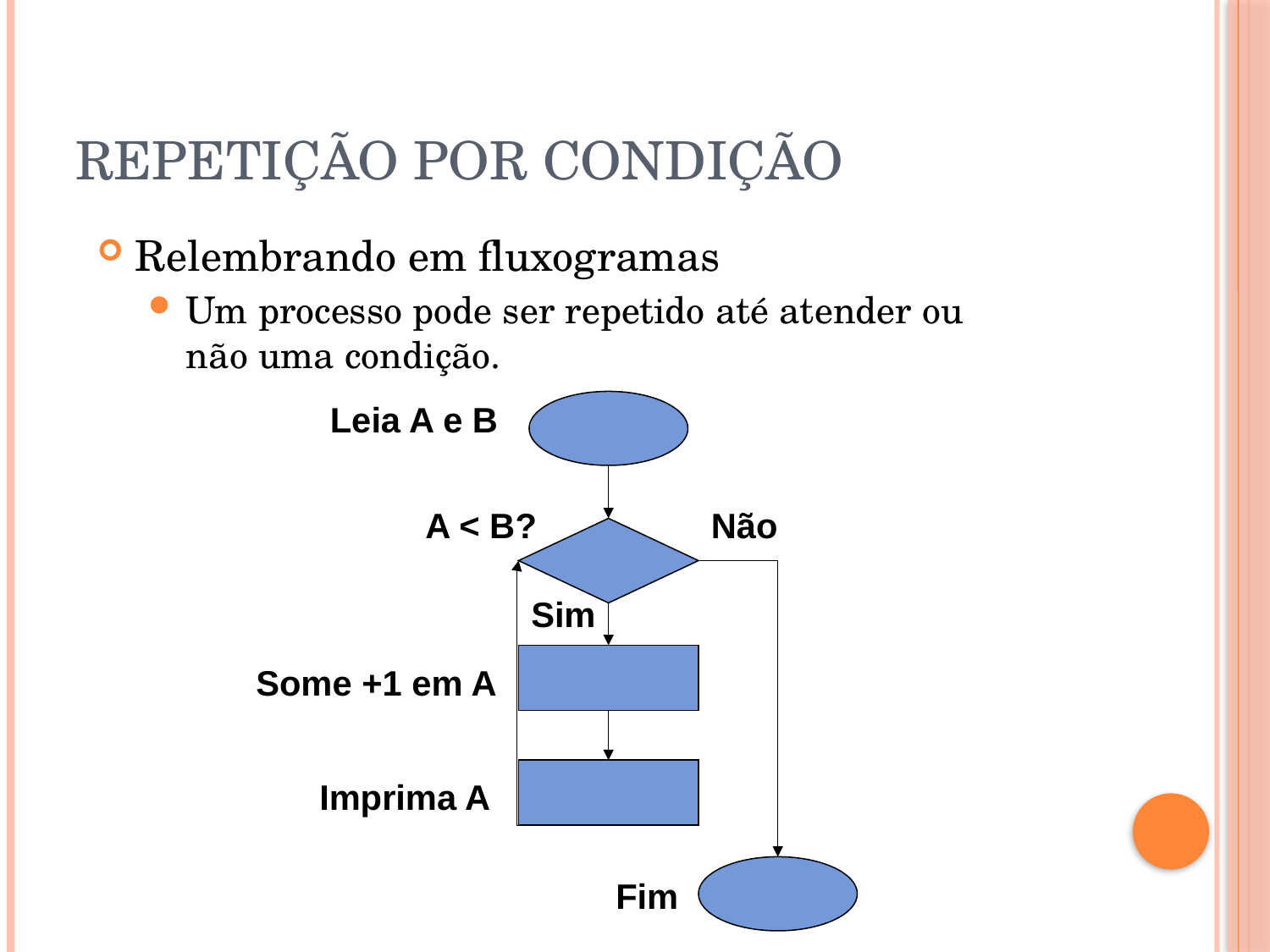

# Repetição por Condição
Relembrando em fluxogramas
Um processo pode ser repetido até atender ou não uma condição.
Leia A e B

A < B?
Não

Sim

Some +1 em A

Imprima A

Fim